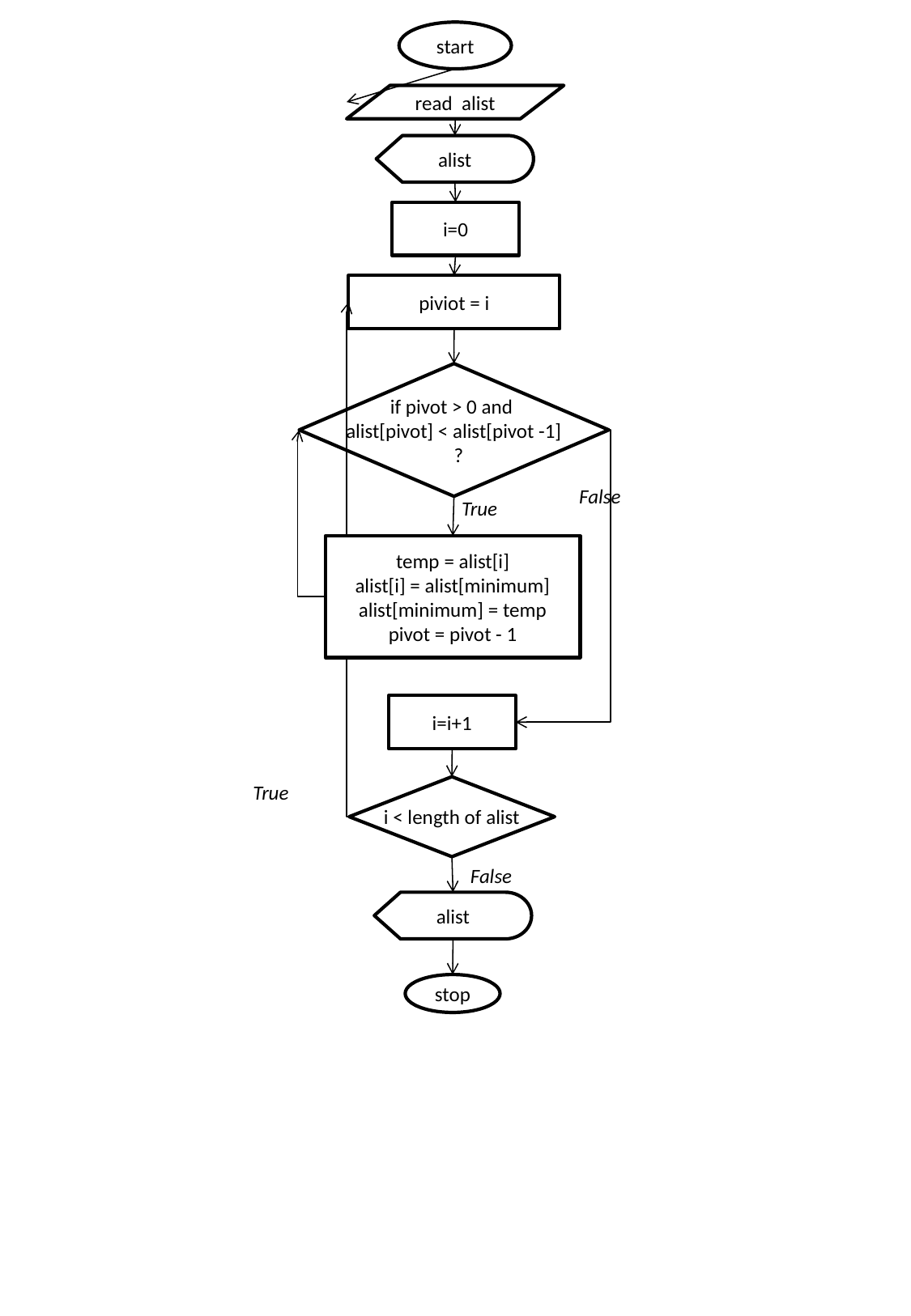

start
read  alist
alist
i=0
piviot = i
if pivot > 0 and
alist[pivot] < alist[pivot -1]
  ?
False
True
temp = alist[i]
alist[i] = alist[minimum]
alist[minimum] = temp
pivot = pivot - 1
i=i+1
True
i < length of alist
False
alist
stop